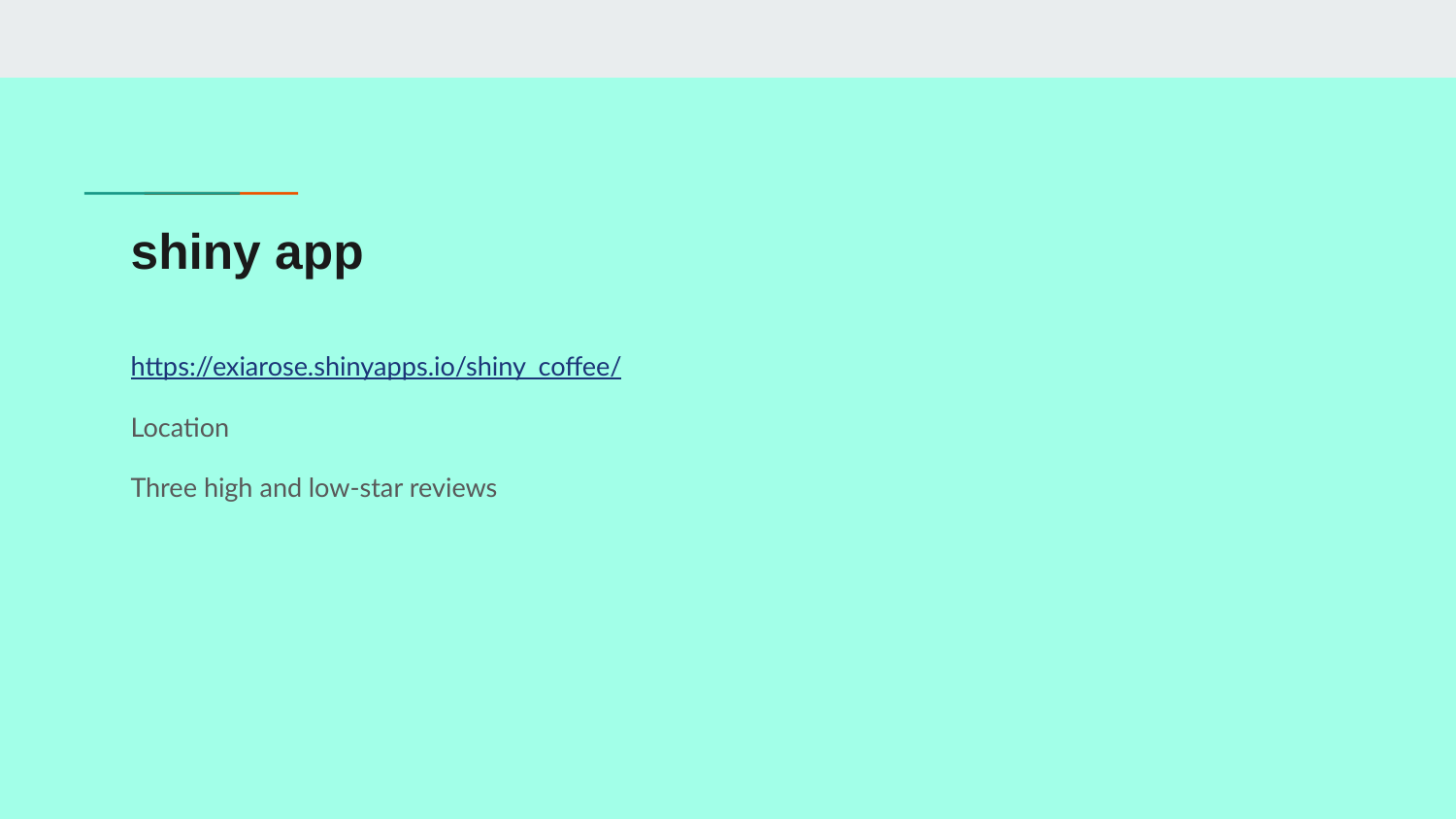

# shiny app
https://exiarose.shinyapps.io/shiny_coffee/
Location
Three high and low-star reviews